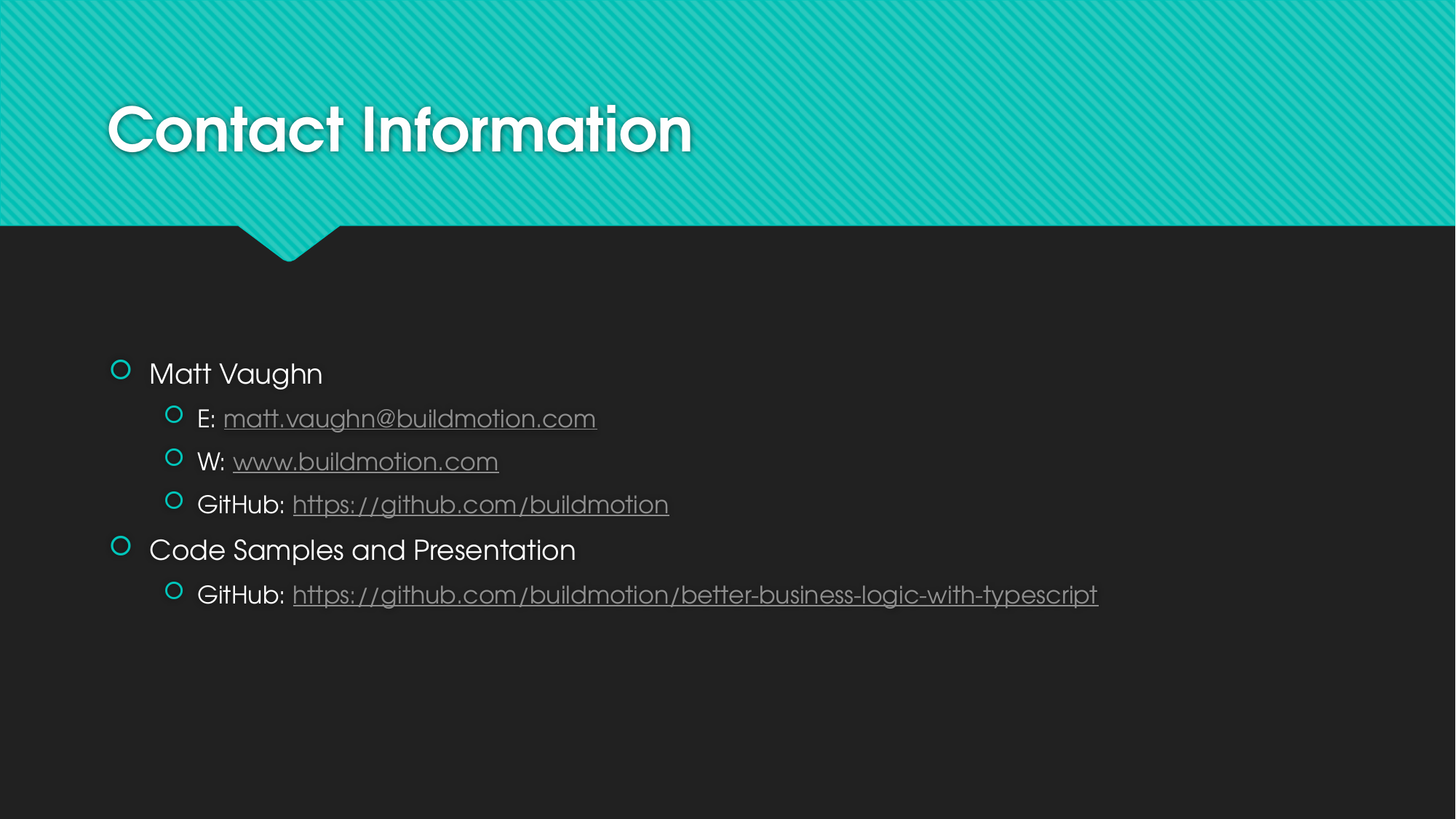

# Contact Information
Matt Vaughn
E: matt.vaughn@buildmotion.com
W: www.buildmotion.com
GitHub: https://github.com/buildmotion
Code Samples and Presentation
GitHub: https://github.com/buildmotion/better-business-logic-with-typescript